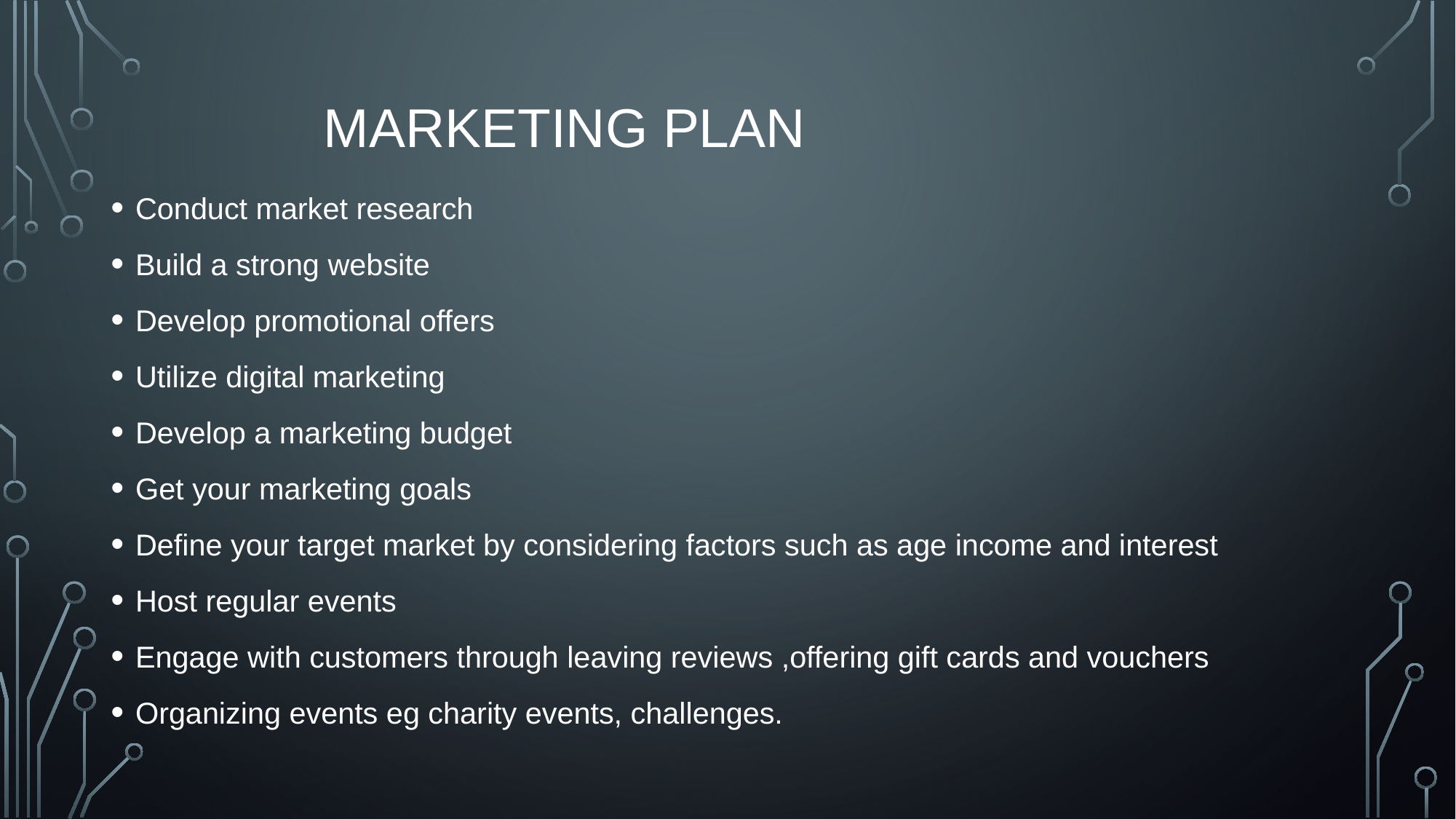

# Marketing plan
Conduct market research
Build a strong website
Develop promotional offers
Utilize digital marketing
Develop a marketing budget
Get your marketing goals
Define your target market by considering factors such as age income and interest
Host regular events
Engage with customers through leaving reviews ,offering gift cards and vouchers
Organizing events eg charity events, challenges.